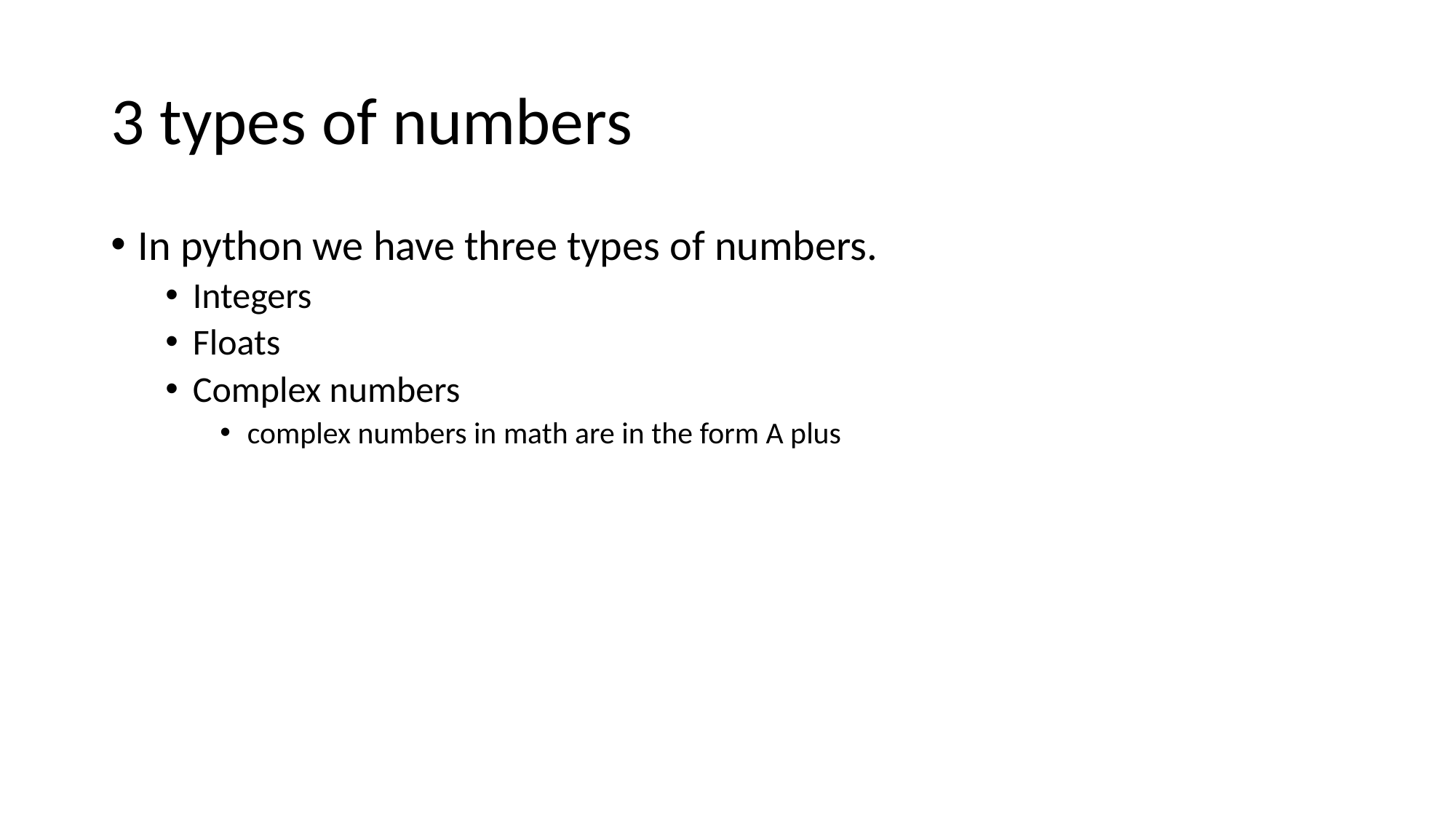

# 3 types of numbers
In python we have three types of numbers.
Integers
Floats
Complex numbers
complex numbers in math are in the form A plus